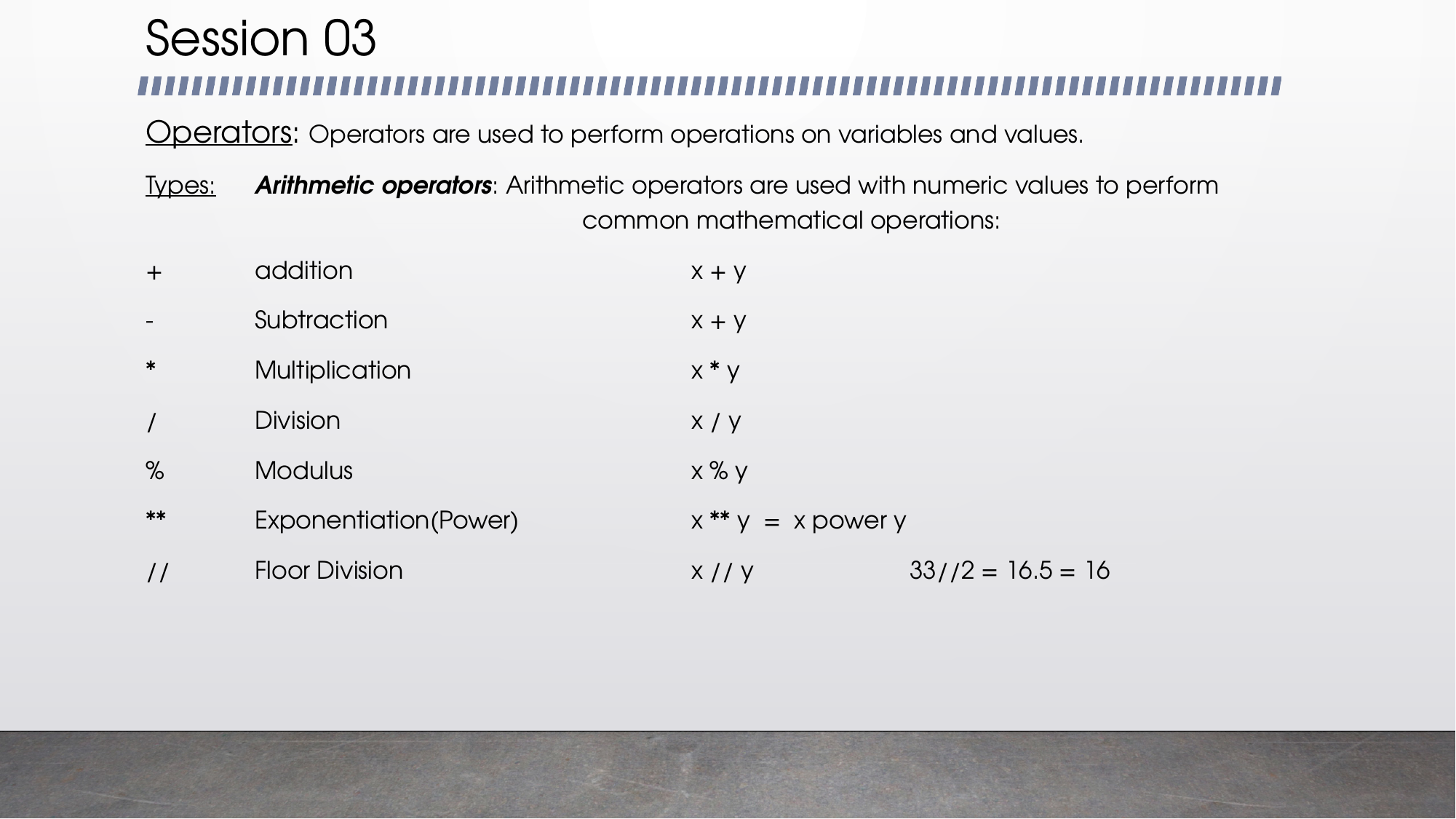

# Session 03
Operators: Operators are used to perform operations on variables and values.
Types: 	Arithmetic operators: Arithmetic operators are used with numeric values to perform 					common mathematical operations:
+	addition				x + y
-	Subtraction			x + y
*	Multiplication			x * y
/	Division				x / y
%	Modulus				x % y
**	Exponentiation(Power)		x ** y  =  x power y
//	Floor Division			x // y		33//2 = 16.5 = 16